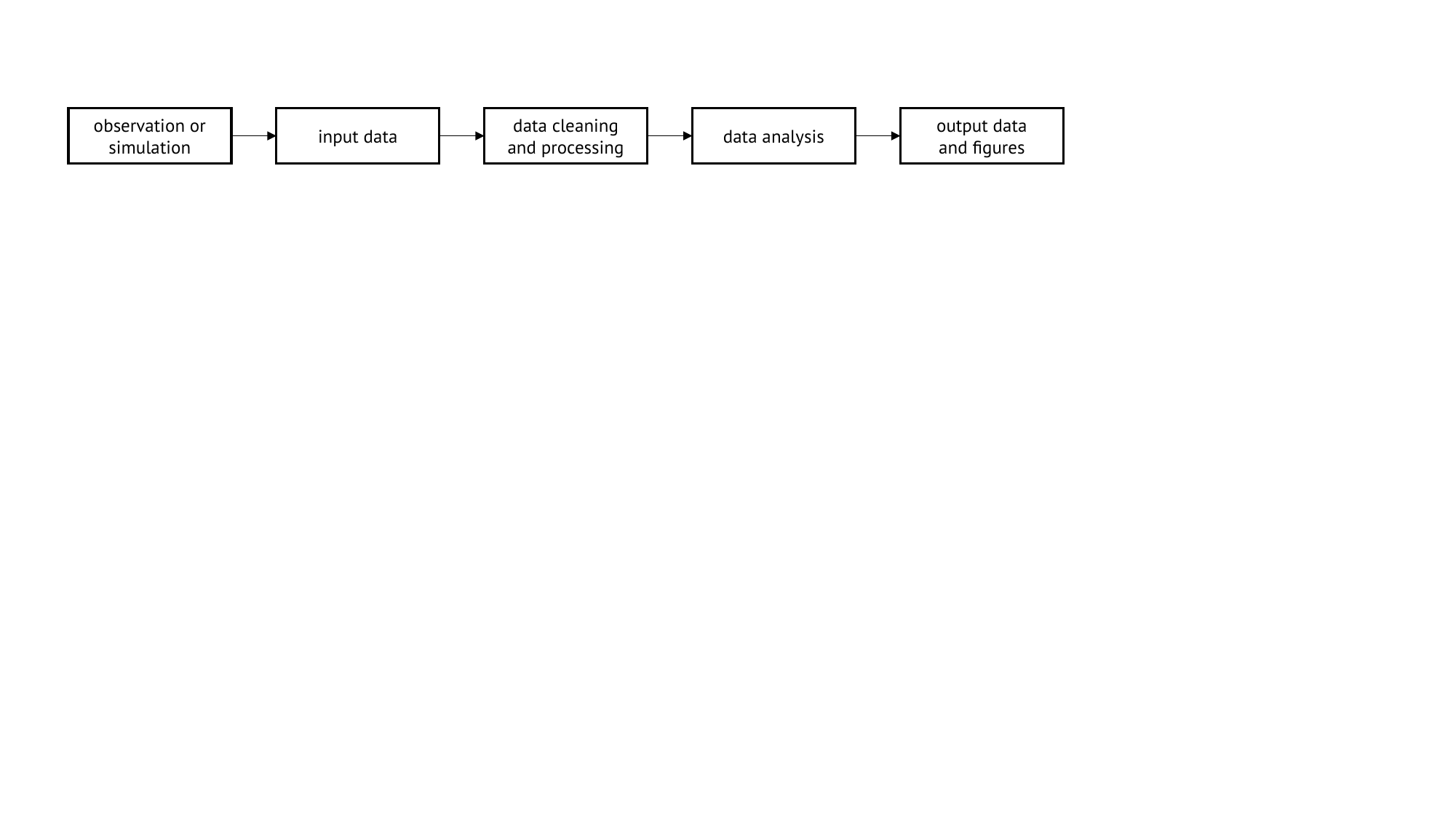

observation or simulation
input data
data cleaning
and processing
data analysis
output data
and figures